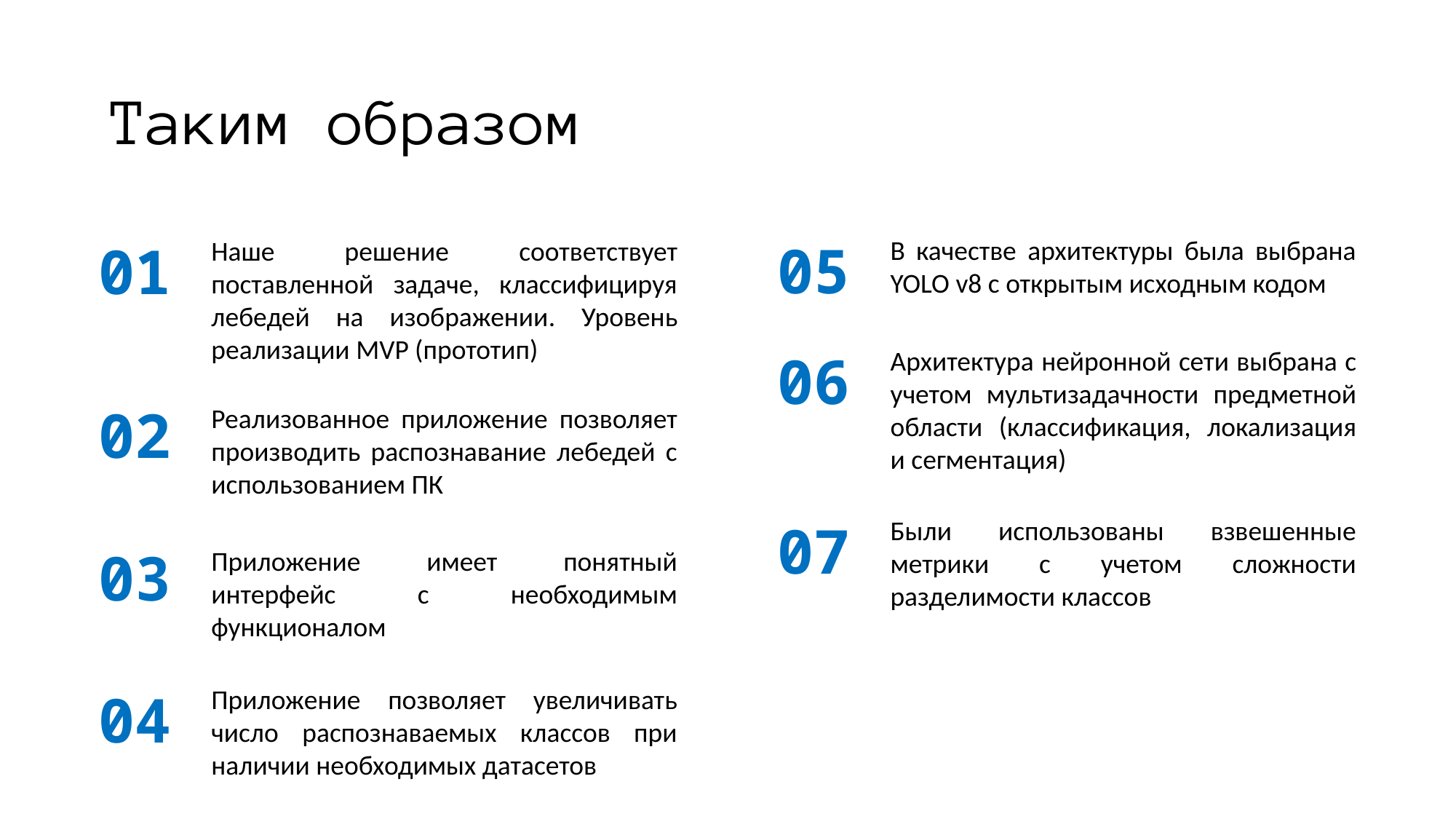

# Таким образом
05
В качестве архитектуры была выбрана YOLO v8 c открытым исходным кодом
01
Наше решение соответствует поставленной задаче, классифицируя лебедей на изображении. Уровень реализации MVP (прототип)
06
Архитектура нейронной сети выбрана с учетом мультизадачности предметной области (классификация, локализация и сегментация)
02
Реализованное приложение позволяет производить распознавание лебедей с использованием ПК
07
Были использованы взвешенные метрики с учетом сложности разделимости классов
03
Приложение имеет понятный интерфейс с необходимым функционалом
04
Приложение позволяет увеличивать число распознаваемых классов при наличии необходимых датасетов